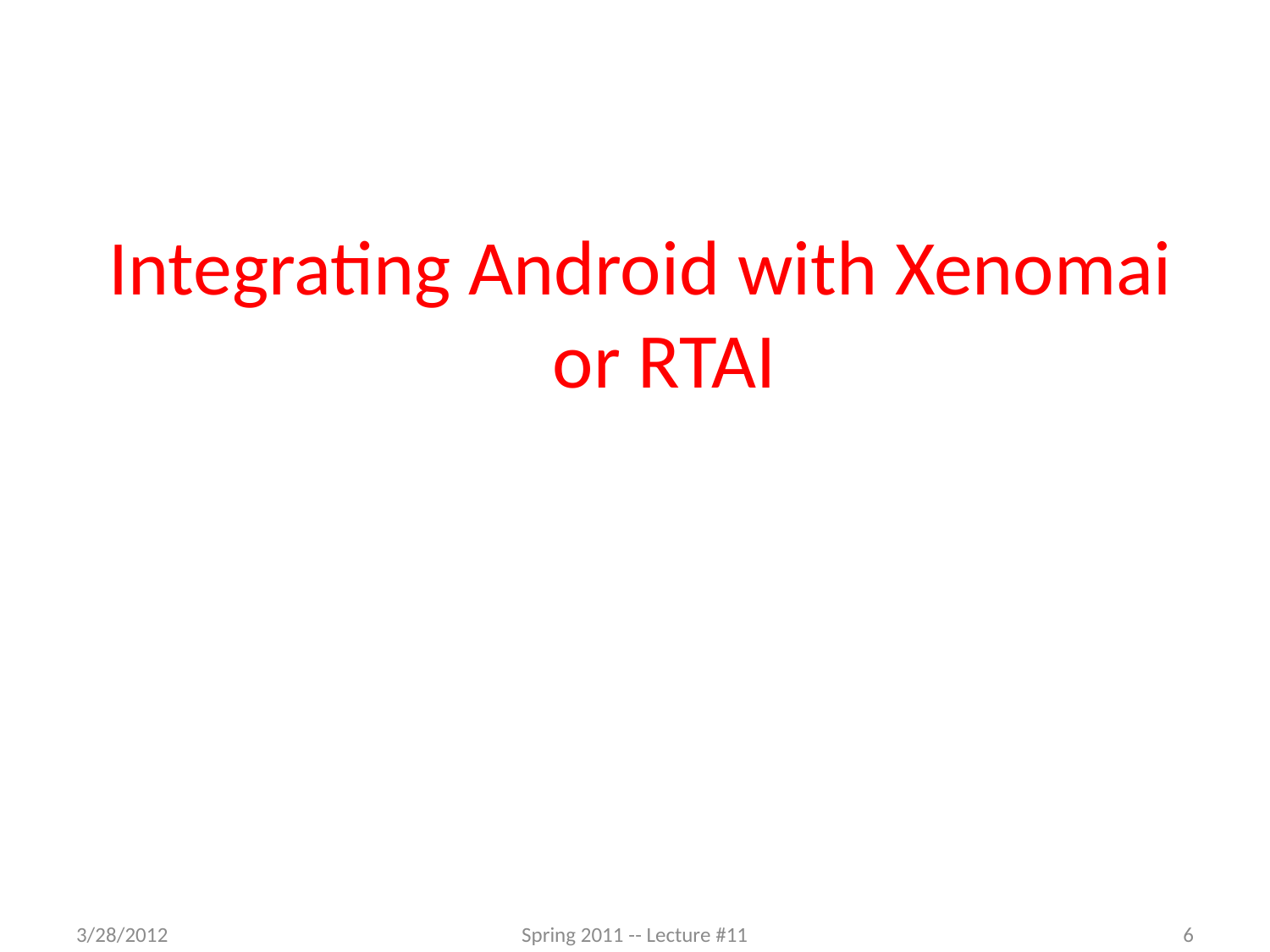

#
Integrating Android with Xenomai or RTAI
3/28/2012
Spring 2011 -- Lecture #11
6